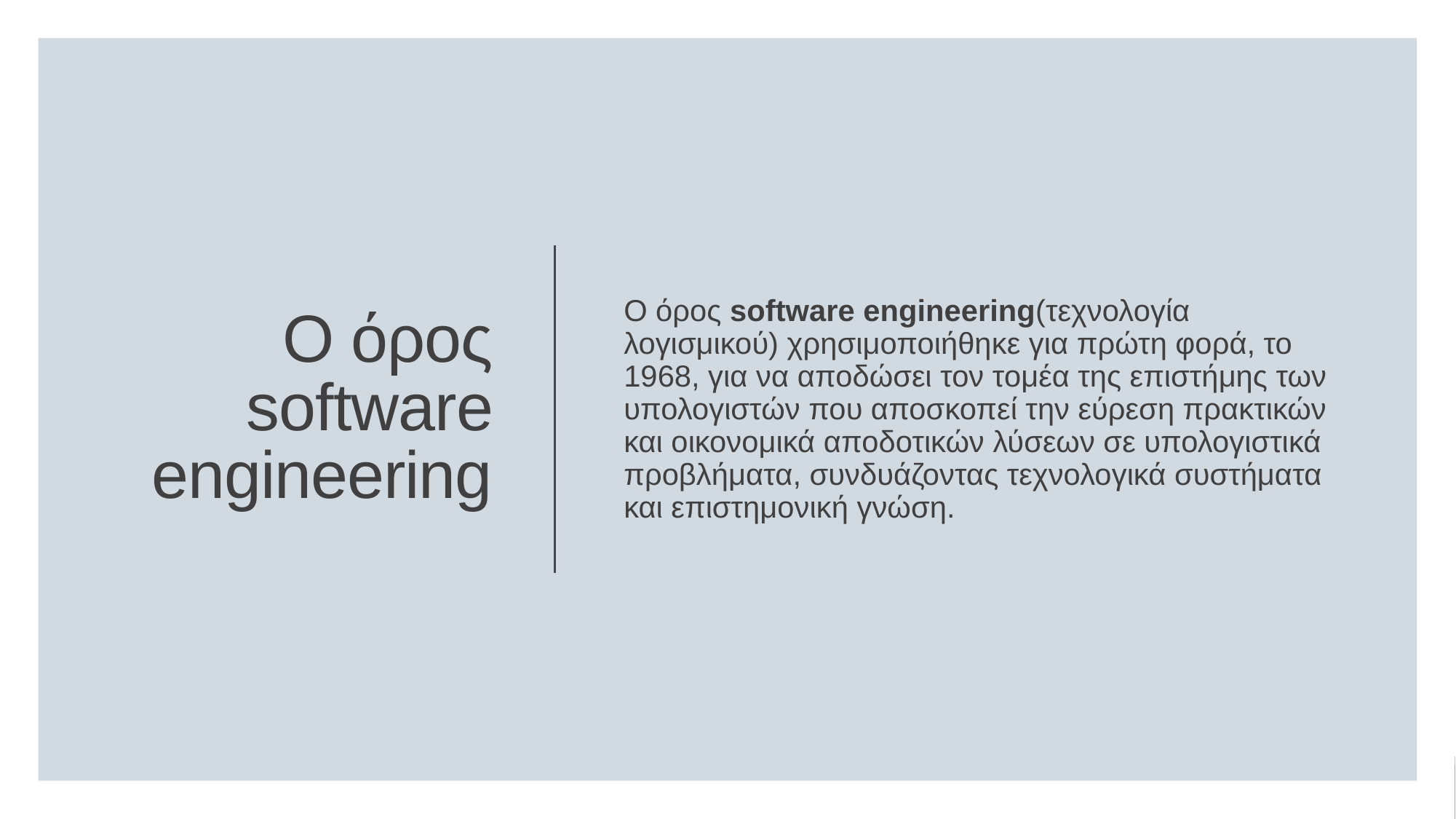

Ο όρος software engineering(τεχνολογία λογισμικού) χρησιμοποιήθηκε για πρώτη φορά, το 1968, για να αποδώσει τον τομέα της επιστήμης των υπολογιστών που αποσκοπεί την εύρεση πρακτικών και οικονομικά αποδοτικών λύσεων σε υπολογιστικά προβλήματα, συνδυάζοντας τεχνολογικά συστήματα και επιστημονική γνώση.
# Ο όρος software engineering